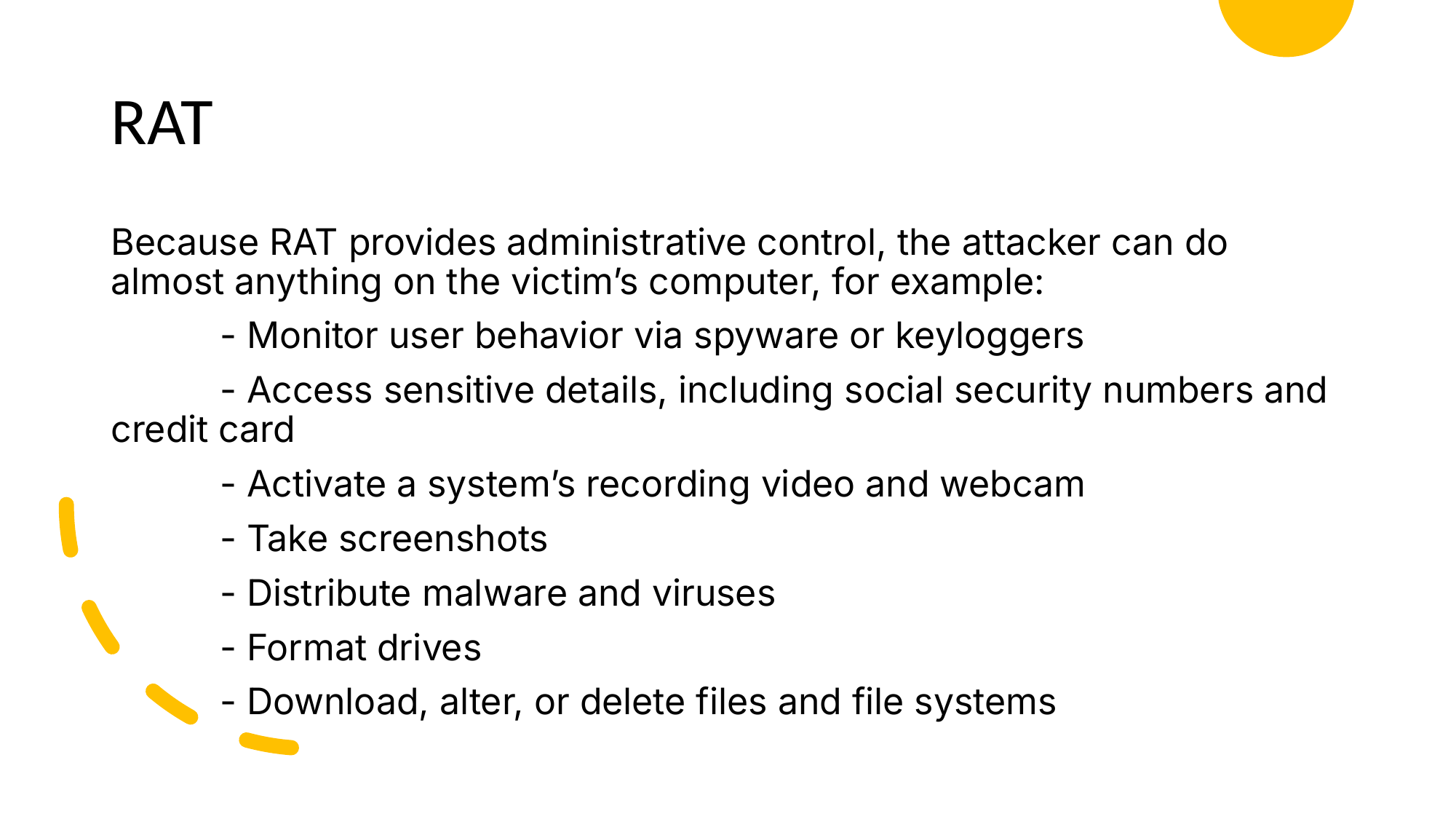

# RAT
Because RAT provides administrative control, the attacker can do almost anything on the victim’s computer, for example:
	- Monitor user behavior via spyware or keyloggers
	- Access sensitive details, including social security numbers and credit card
	- Activate a system’s recording video and webcam
	- Take screenshots
	- Distribute malware and viruses
	- Format drives
	- Download, alter, or delete files and file systems